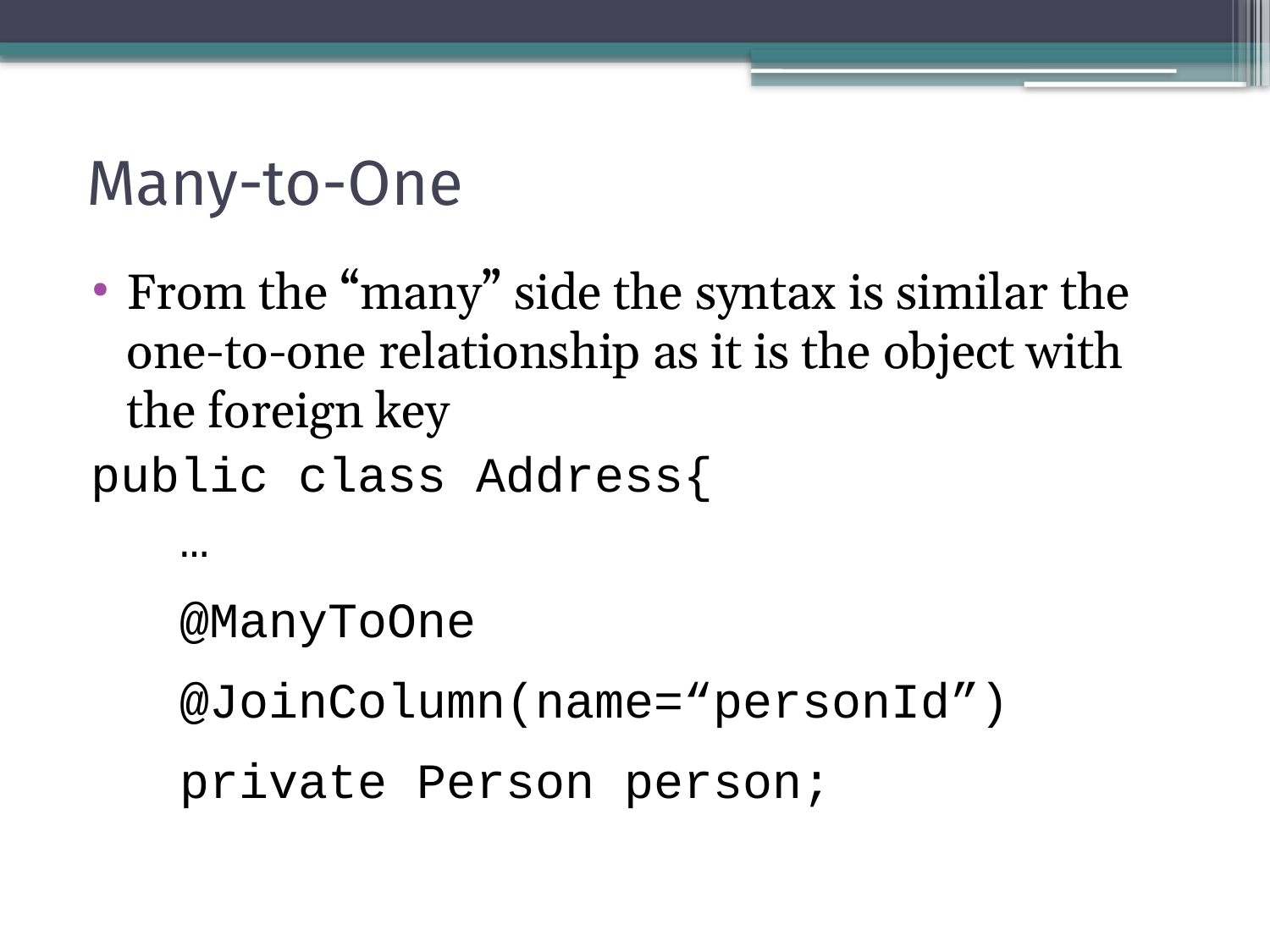

# Many-to-One
From the “many” side the syntax is similar the one-to-one relationship as it is the object with the foreign key
public class Address{
   …
   @ManyToOne
   @JoinColumn(name=“personId”)
   private Person person;